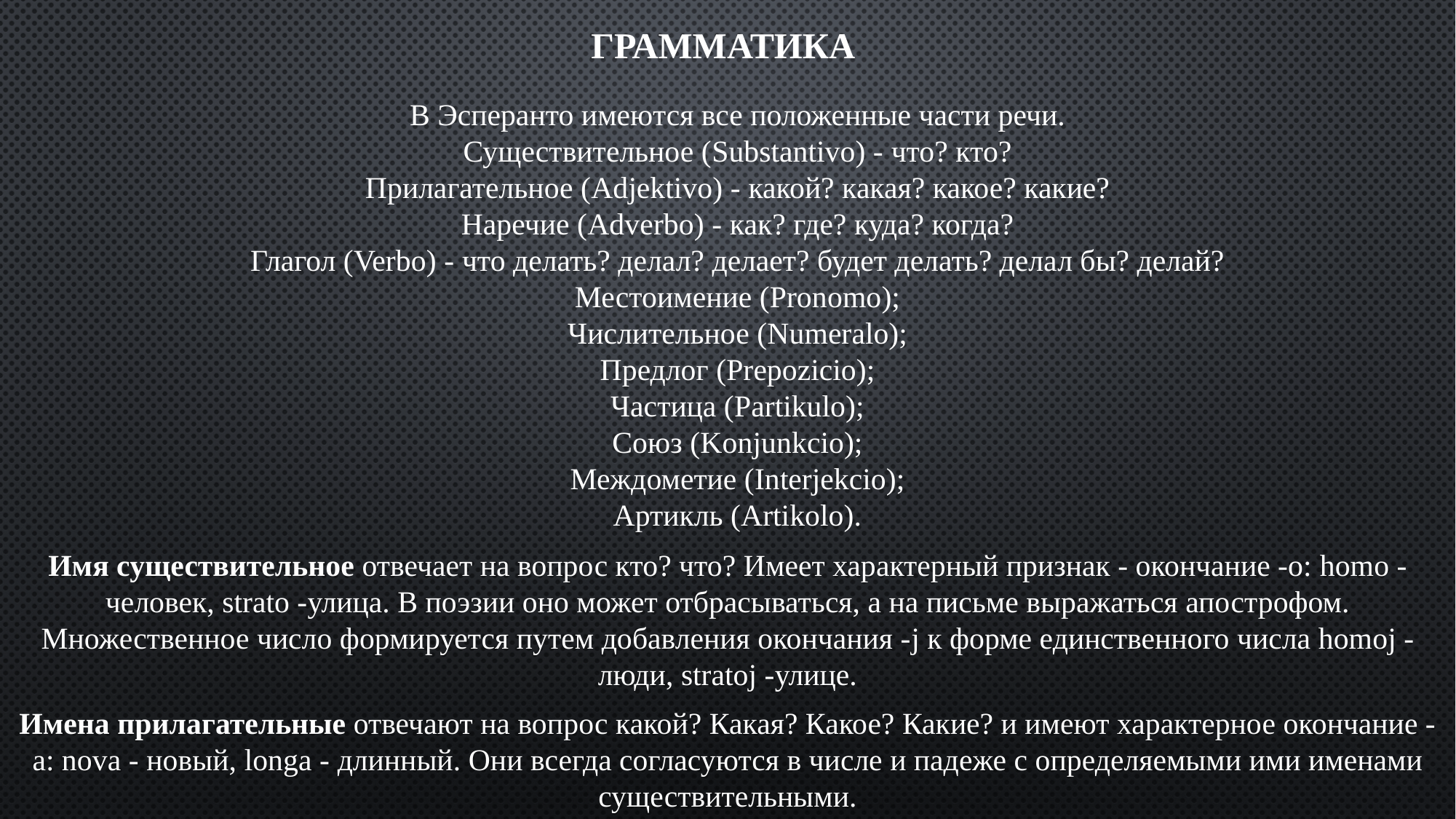

ГРАММАТИКА
В Эсперанто имеются все положенные части речи.
Существительное (Substantivo) - что? кто?
Прилагательное (Adjektivo) - какой? какая? какое? какие?
Наречие (Adverbo) - как? где? куда? когда?
Глагол (Verbo) - что делать? делал? делает? будет делать? делал бы? делай?
Местоимение (Pronomo);
Числительное (Numeralo);
Предлог (Prepozicio);
Частица (Partikulo);
Союз (Konjunkcio);
Междометие (Interjekcio);
Артикль (Artikolo).
Имя существительное отвечает на вопрос кто? что? Имеет характерный признак - окончание -о: homo -человек, strato -улица. В поэзии оно может отбрасываться, а на письме выражаться апострофом. Множественное число формируется путем добавления окончания -j к форме единственного числа homoj -люди, stratoj -улице.
Имена прилагательные отвечают на вопрос какой? Какая? Какое? Какие? и имеют характерное окончание -а: nova - новый, longa - длинный. Они всегда согласуются в числе и падеже с определяемыми ими именами существительными.